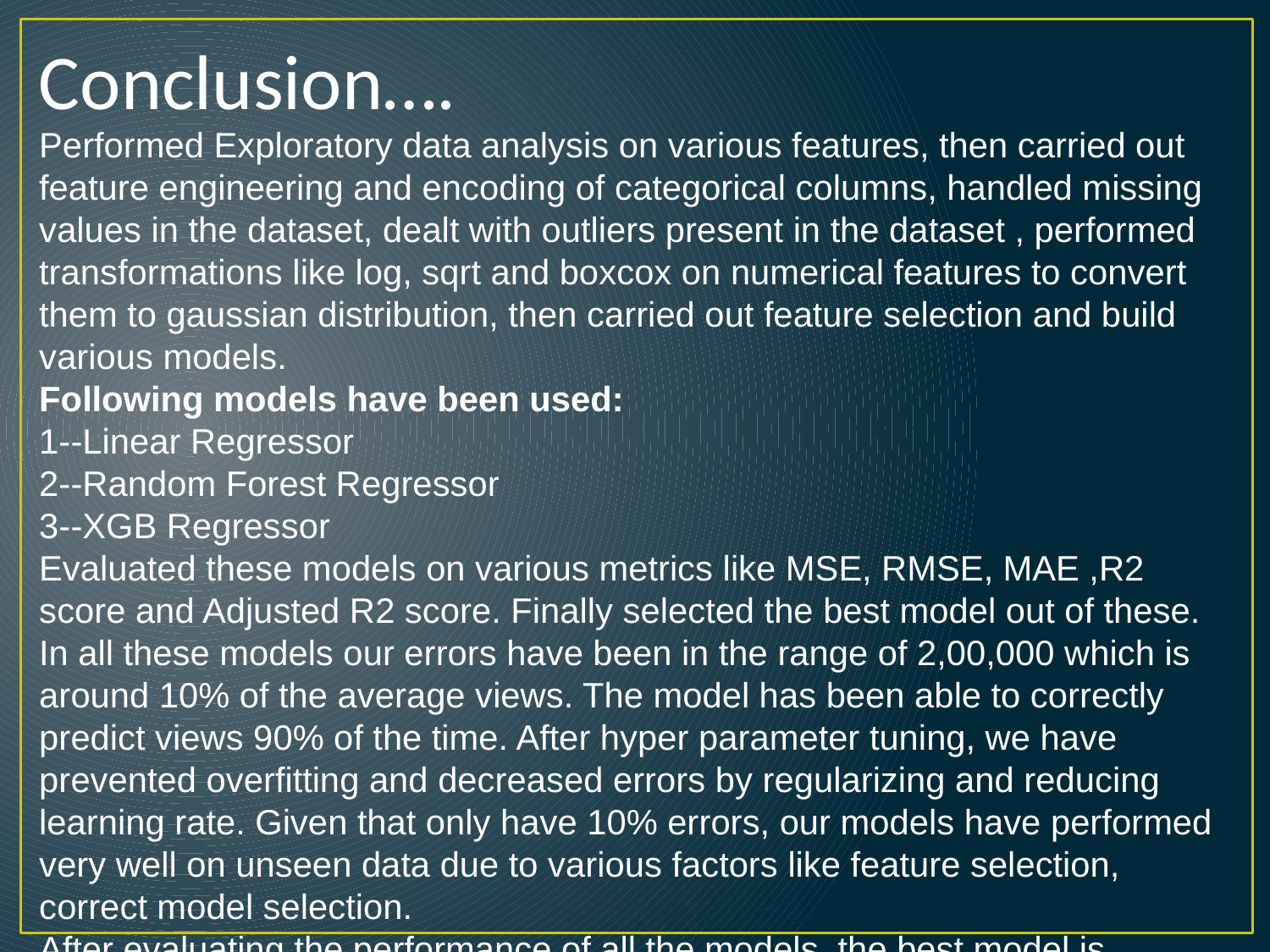

Conclusion….
Performed Exploratory data analysis on various features, then carried out feature engineering and encoding of categorical columns, handled missing values in the dataset, dealt with outliers present in the dataset , performed transformations like log, sqrt and boxcox on numerical features to convert them to gaussian distribution, then carried out feature selection and build various models.
Following models have been used:
1--Linear Regressor
2--Random Forest Regressor
3--XGB Regressor
Evaluated these models on various metrics like MSE, RMSE, MAE ,R2 score and Adjusted R2 score. Finally selected the best model out of these.
In all these models our errors have been in the range of 2,00,000 which is around 10% of the average views. The model has been able to correctly predict views 90% of the time. After hyper parameter tuning, we have prevented overfitting and decreased errors by regularizing and reducing learning rate. Given that only have 10% errors, our models have performed very well on unseen data due to various factors like feature selection, correct model selection.
After evaluating the performance of all the models, the best model is Random Forest Regressor based on MAE because MAE is linear and robust to outliers.